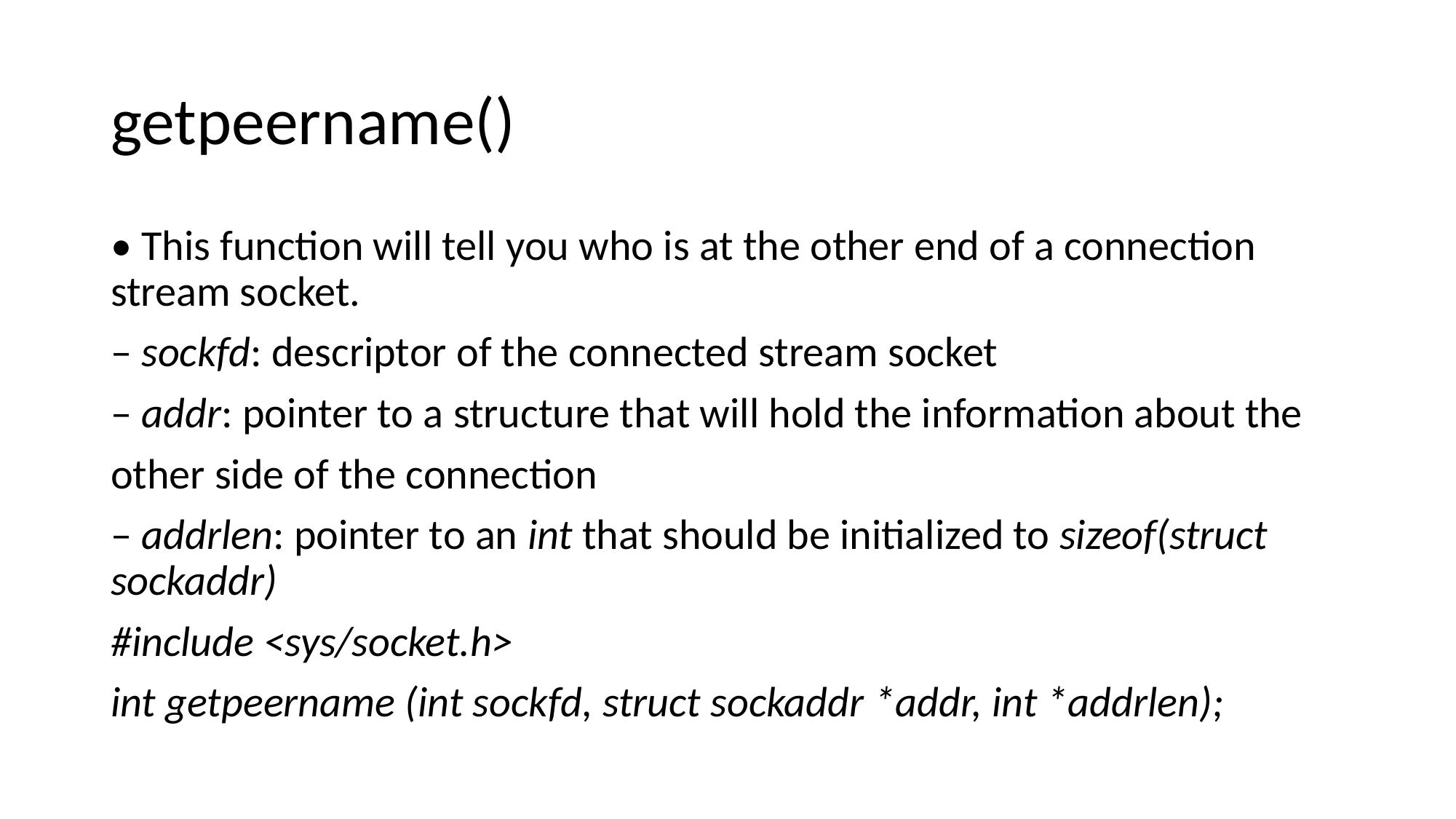

getpeername()
• This function will tell you who is at the other end of a connection stream socket.
– sockfd: descriptor of the connected stream socket
– addr: pointer to a structure that will hold the information about the
other side of the connection
– addrlen: pointer to an int that should be initialized to sizeof(struct sockaddr)
#include <sys/socket.h>
int getpeername (int sockfd, struct sockaddr *addr, int *addrlen);